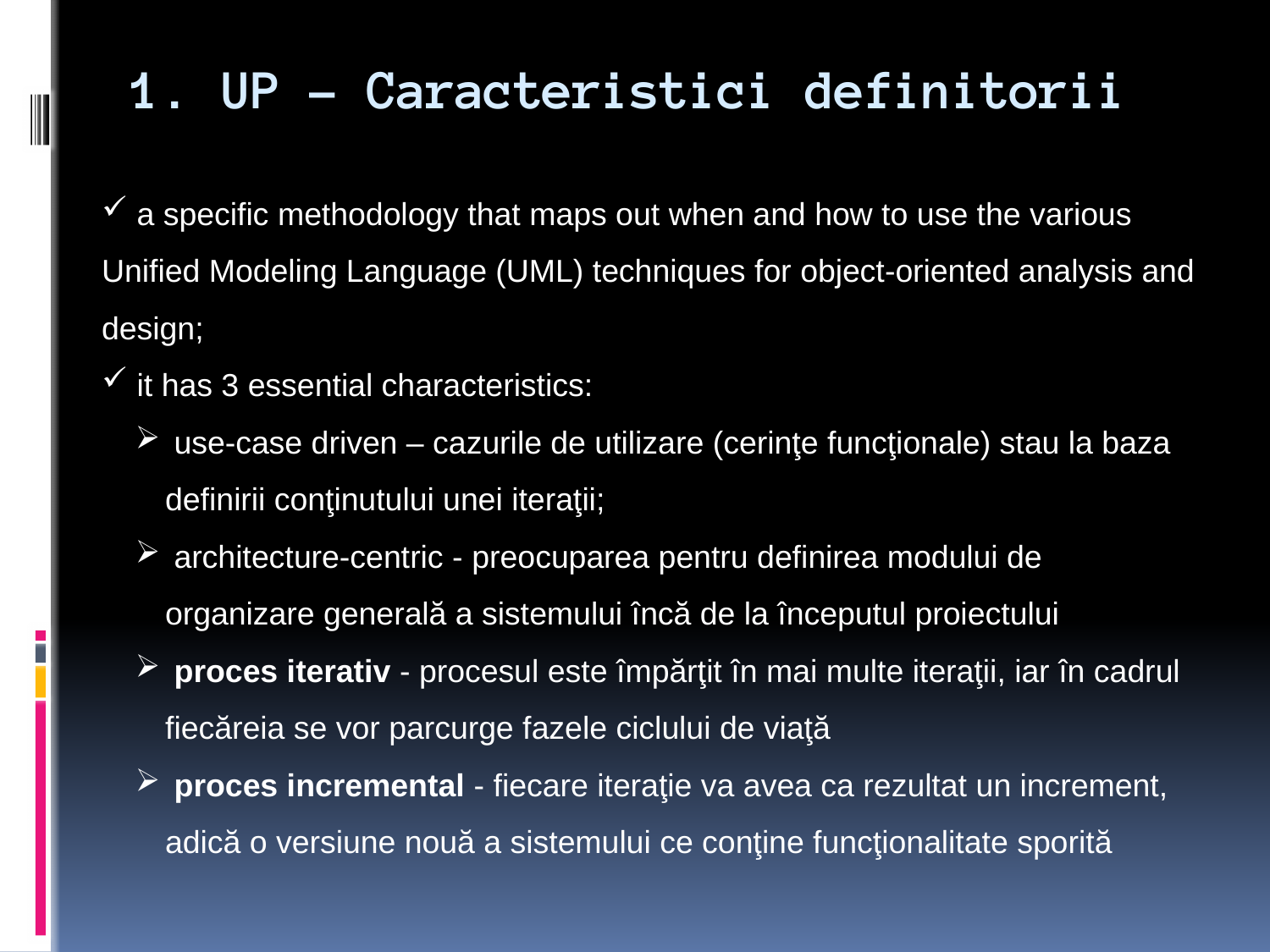

# 1. UP – Caracteristici definitorii
 a specific methodology that maps out when and how to use the various Unified Modeling Language (UML) techniques for object-oriented analysis and design;
 it has 3 essential characteristics:
 use-case driven – cazurile de utilizare (cerinţe funcţionale) stau la baza definirii conţinutului unei iteraţii;
 architecture-centric - preocuparea pentru definirea modului de organizare generală a sistemului încă de la începutul proiectului
 proces iterativ - procesul este împărţit în mai multe iteraţii, iar în cadrul fiecăreia se vor parcurge fazele ciclului de viaţă
 proces incremental - fiecare iteraţie va avea ca rezultat un increment, adică o versiune nouă a sistemului ce conţine funcţionalitate sporită